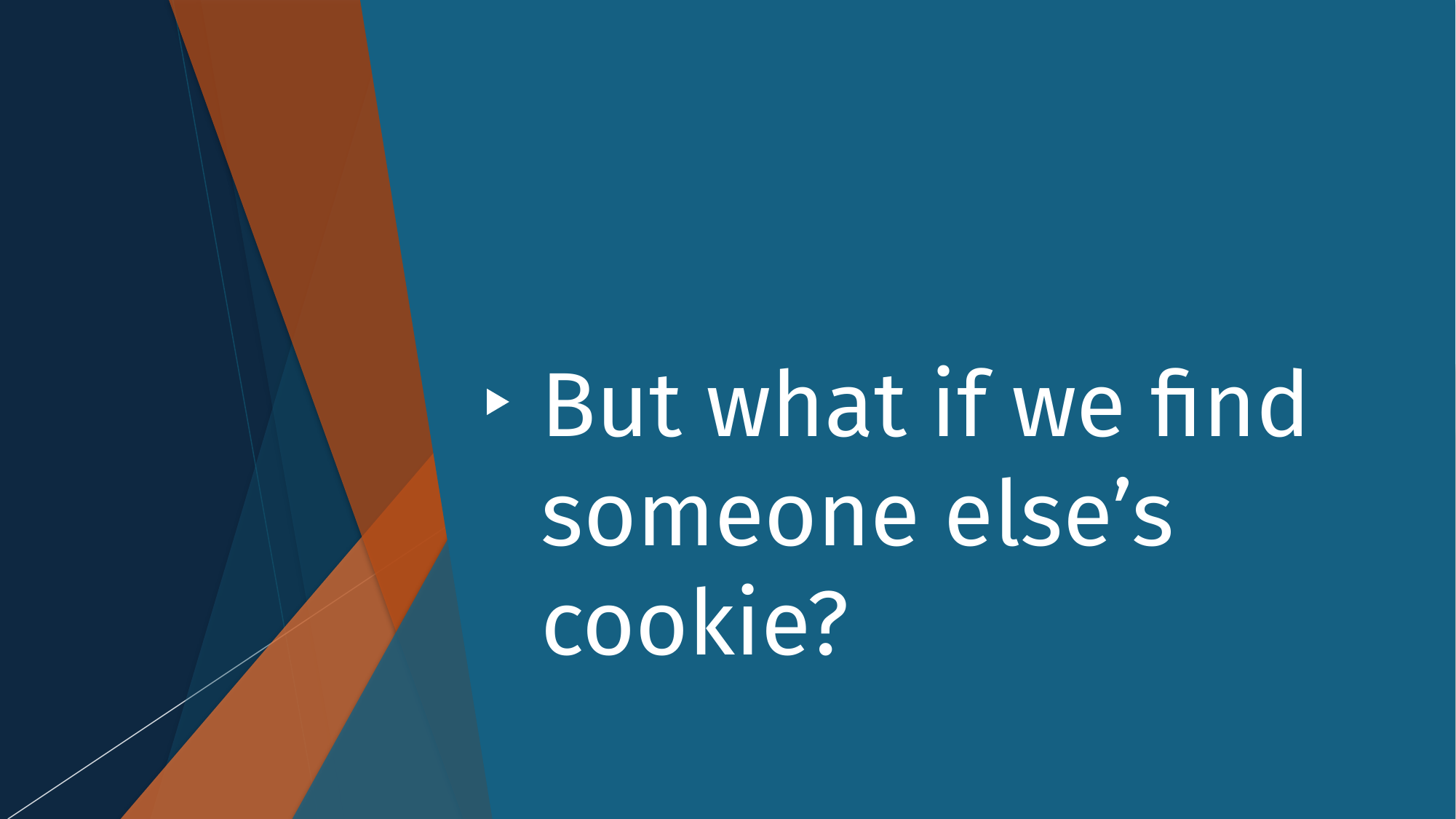

# But what if we find someone else’s cookie?